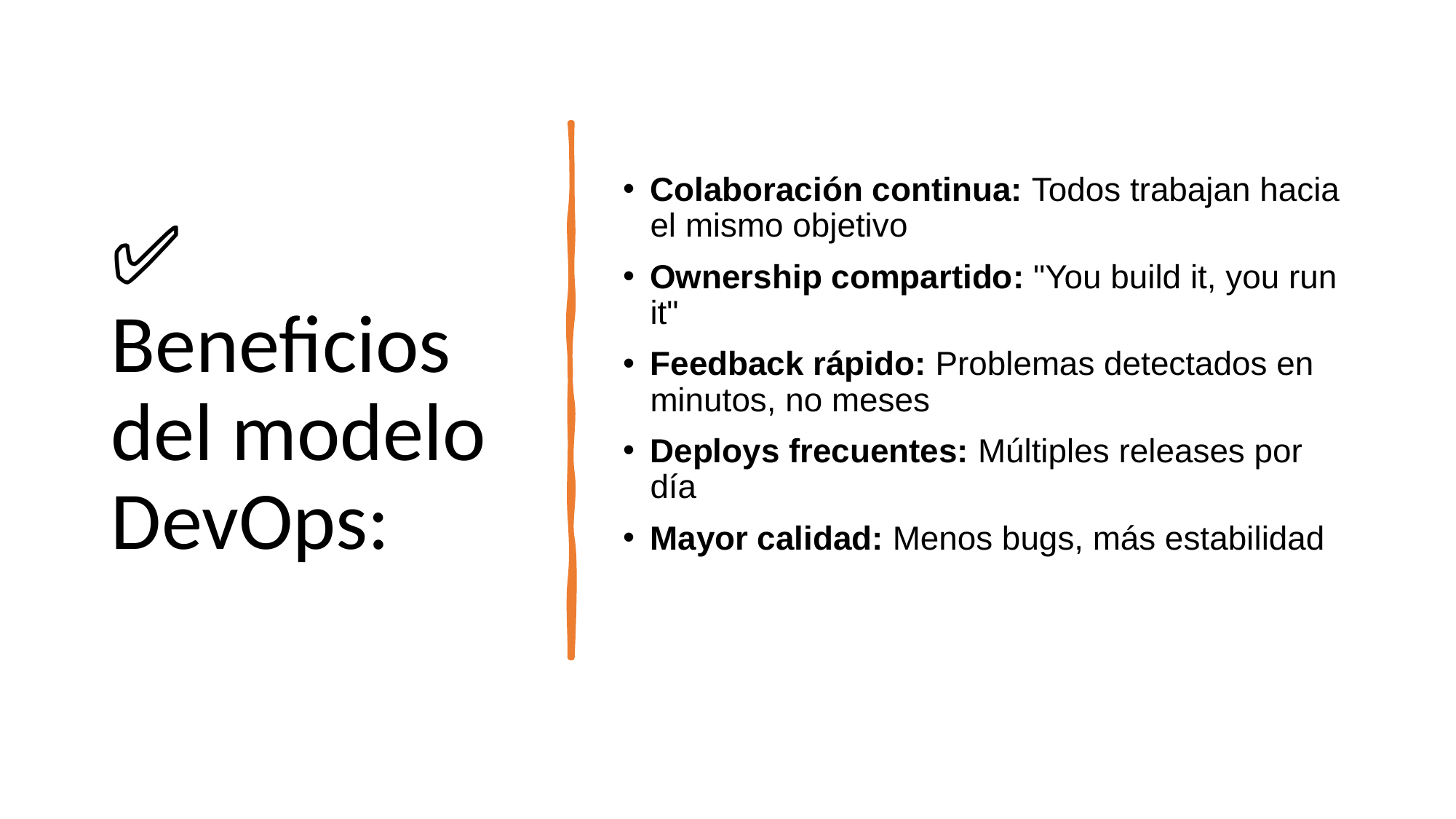

# ✅ Beneficios del modelo DevOps:
Colaboración continua: Todos trabajan hacia el mismo objetivo
Ownership compartido: "You build it, you run it"
Feedback rápido: Problemas detectados en minutos, no meses
Deploys frecuentes: Múltiples releases por día
Mayor calidad: Menos bugs, más estabilidad